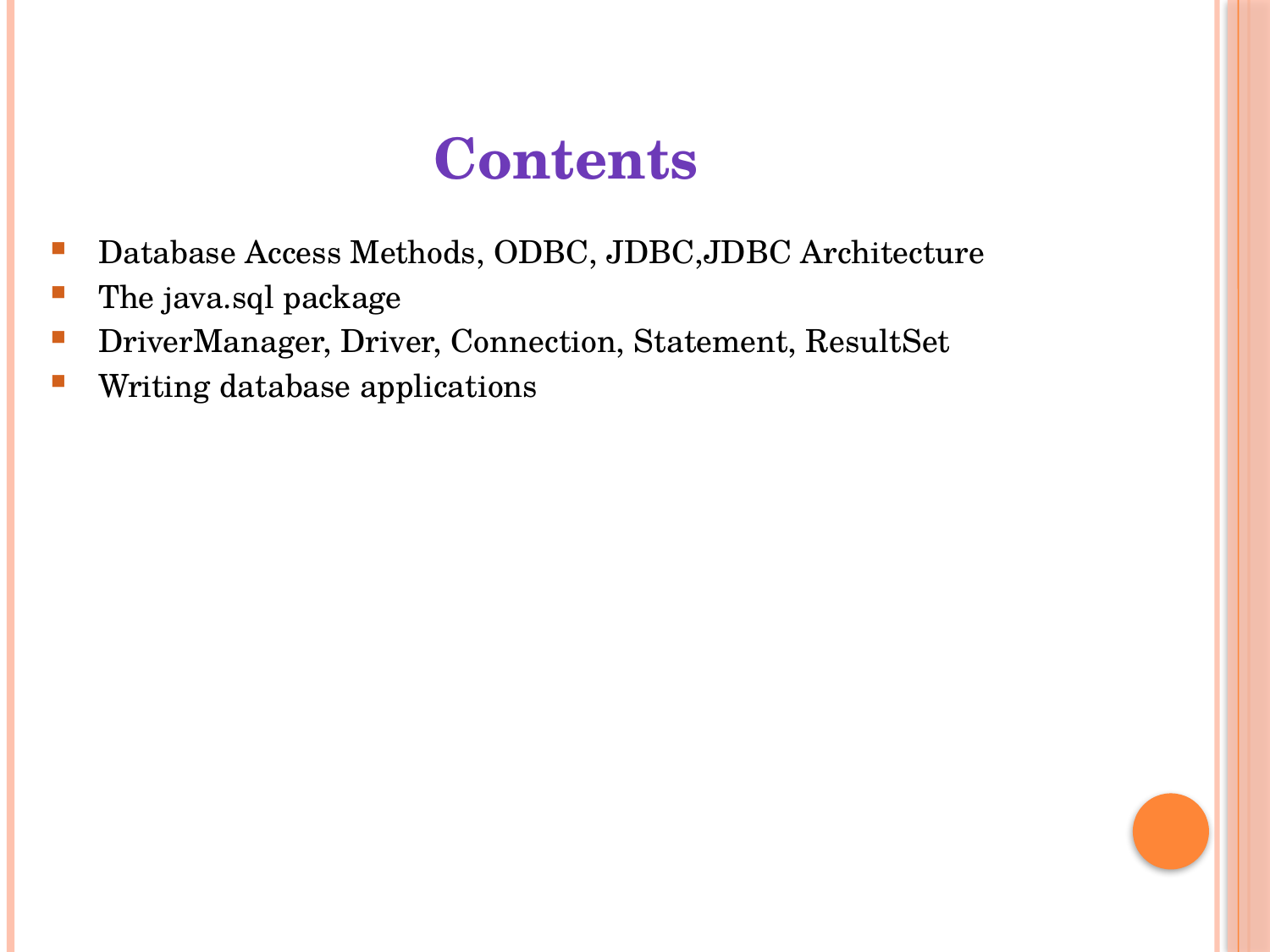

Contents
Database Access Methods, ODBC, JDBC,JDBC Architecture
The java.sql package
DriverManager, Driver, Connection, Statement, ResultSet
Writing database applications